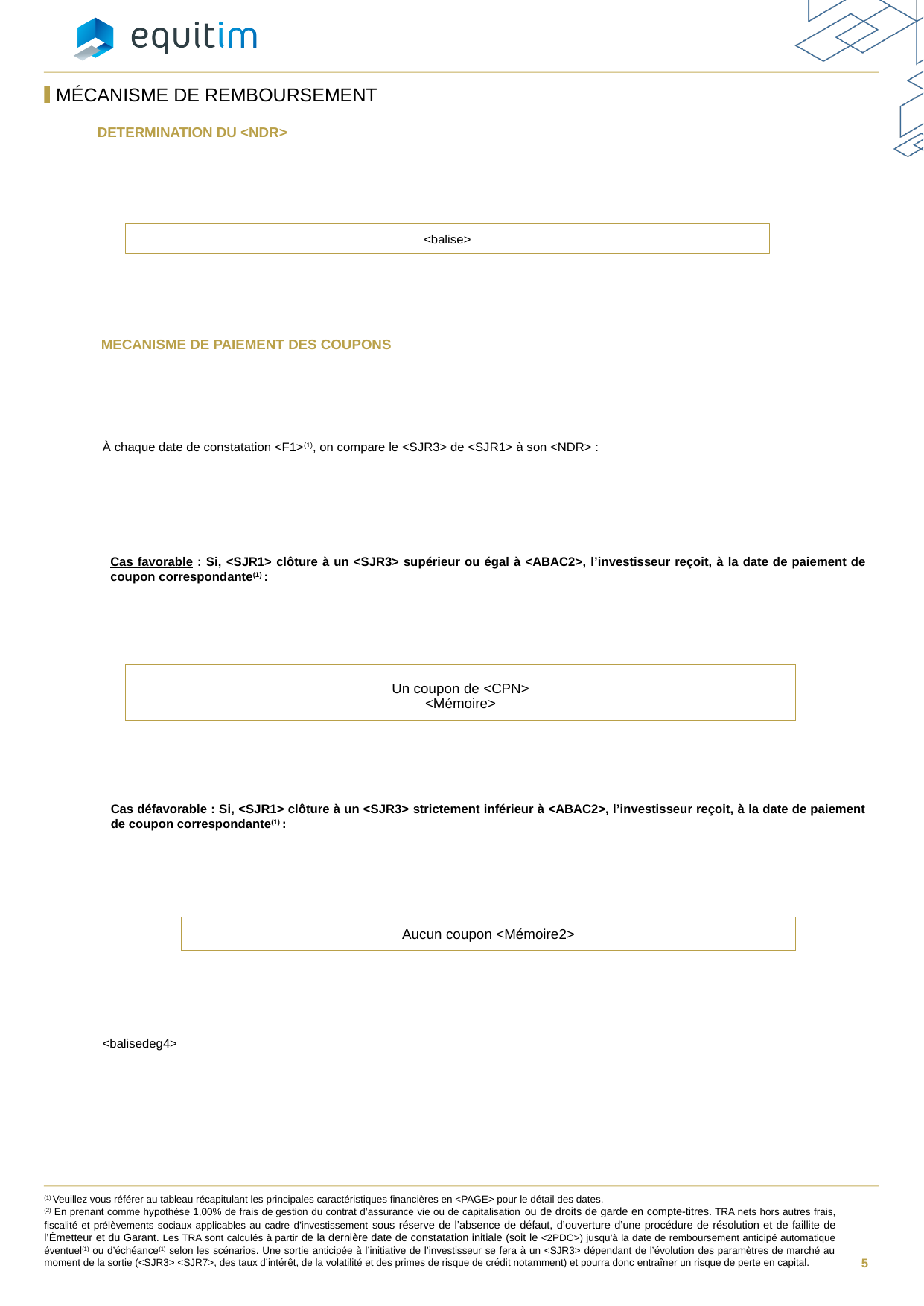

MÉCANISME DE REMBOURSEMENT

DETERMINATION DU <NDR>
<balise>
MECANISME DE PAIEMENT DES COUPONS
À chaque date de constatation <F1>(1), on compare le <SJR3> de <SJR1> à son <NDR> :
Cas favorable : Si, <SJR1> clôture à un <SJR3> supérieur ou égal à <ABAC2>, l’investisseur reçoit, à la date de paiement de coupon correspondante(1) :
Un coupon de <CPN>
<Mémoire>
Cas défavorable : Si, <SJR1> clôture à un <SJR3> strictement inférieur à <ABAC2>, l’investisseur reçoit, à la date de paiement de coupon correspondante(1) :
Aucun coupon <Mémoire2>
<balisedeg4>
(1) Veuillez vous référer au tableau récapitulant les principales caractéristiques financières en <PAGE> pour le détail des dates.
(2) En prenant comme hypothèse 1,00% de frais de gestion du contrat d’assurance vie ou de capitalisation ou de droits de garde en compte-titres. TRA nets hors autres frais, fiscalité et prélèvements sociaux applicables au cadre d’investissement sous réserve de l’absence de défaut, d’ouverture d’une procédure de résolution et de faillite de l’Émetteur et du Garant. Les TRA sont calculés à partir de la dernière date de constatation initiale (soit le <2PDC>) jusqu’à la date de remboursement anticipé automatique éventuel(1) ou d’échéance(1) selon les scénarios. Une sortie anticipée à l’initiative de l’investisseur se fera à un <SJR3> dépendant de l’évolution des paramètres de marché au moment de la sortie (<SJR3> <SJR7>, des taux d’intérêt, de la volatilité et des primes de risque de crédit notamment) et pourra donc entraîner un risque de perte en capital.
5